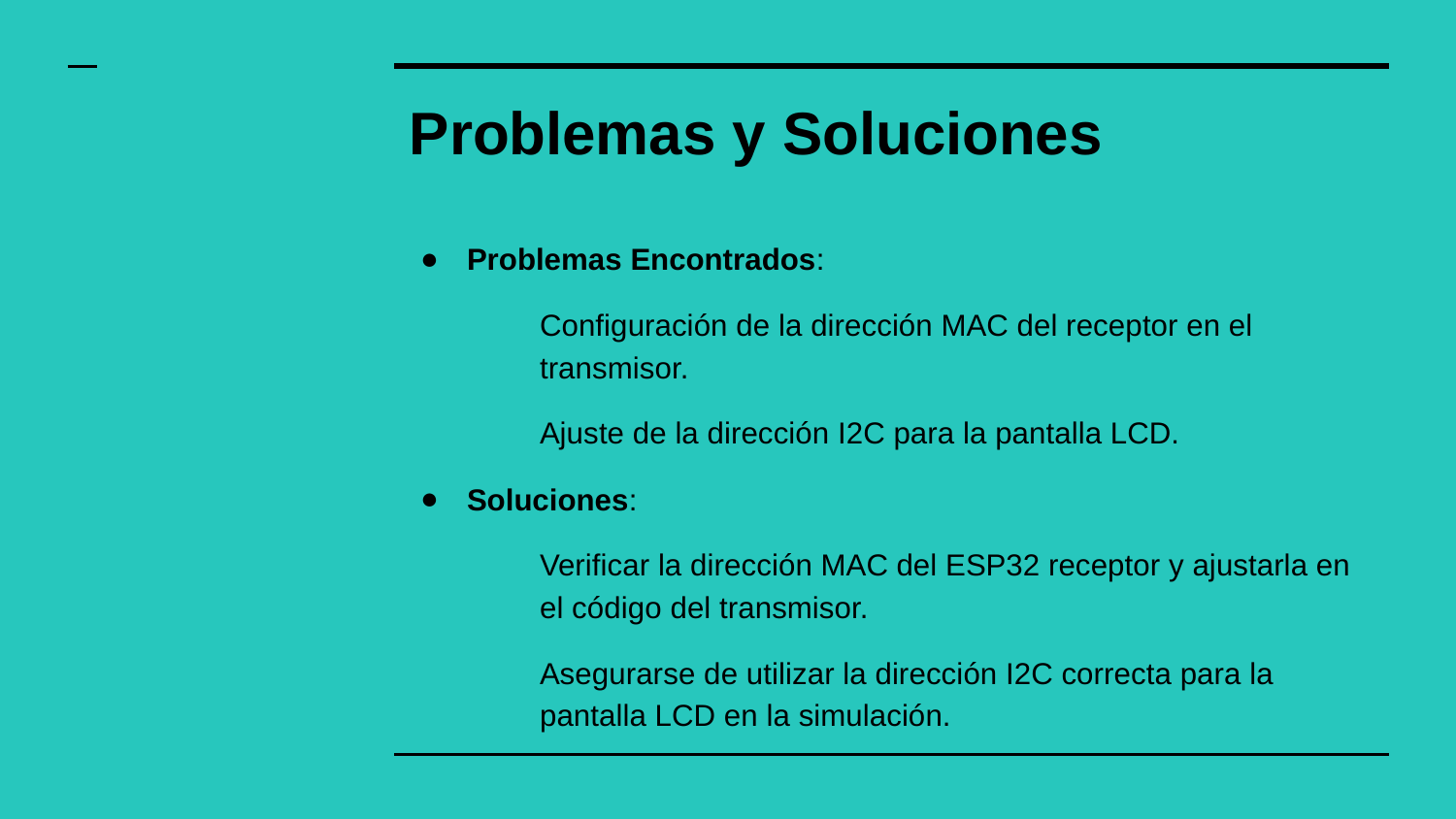

# Problemas y Soluciones
Problemas Encontrados:
Configuración de la dirección MAC del receptor en el transmisor.
Ajuste de la dirección I2C para la pantalla LCD.
Soluciones:
Verificar la dirección MAC del ESP32 receptor y ajustarla en el código del transmisor.
Asegurarse de utilizar la dirección I2C correcta para la pantalla LCD en la simulación.